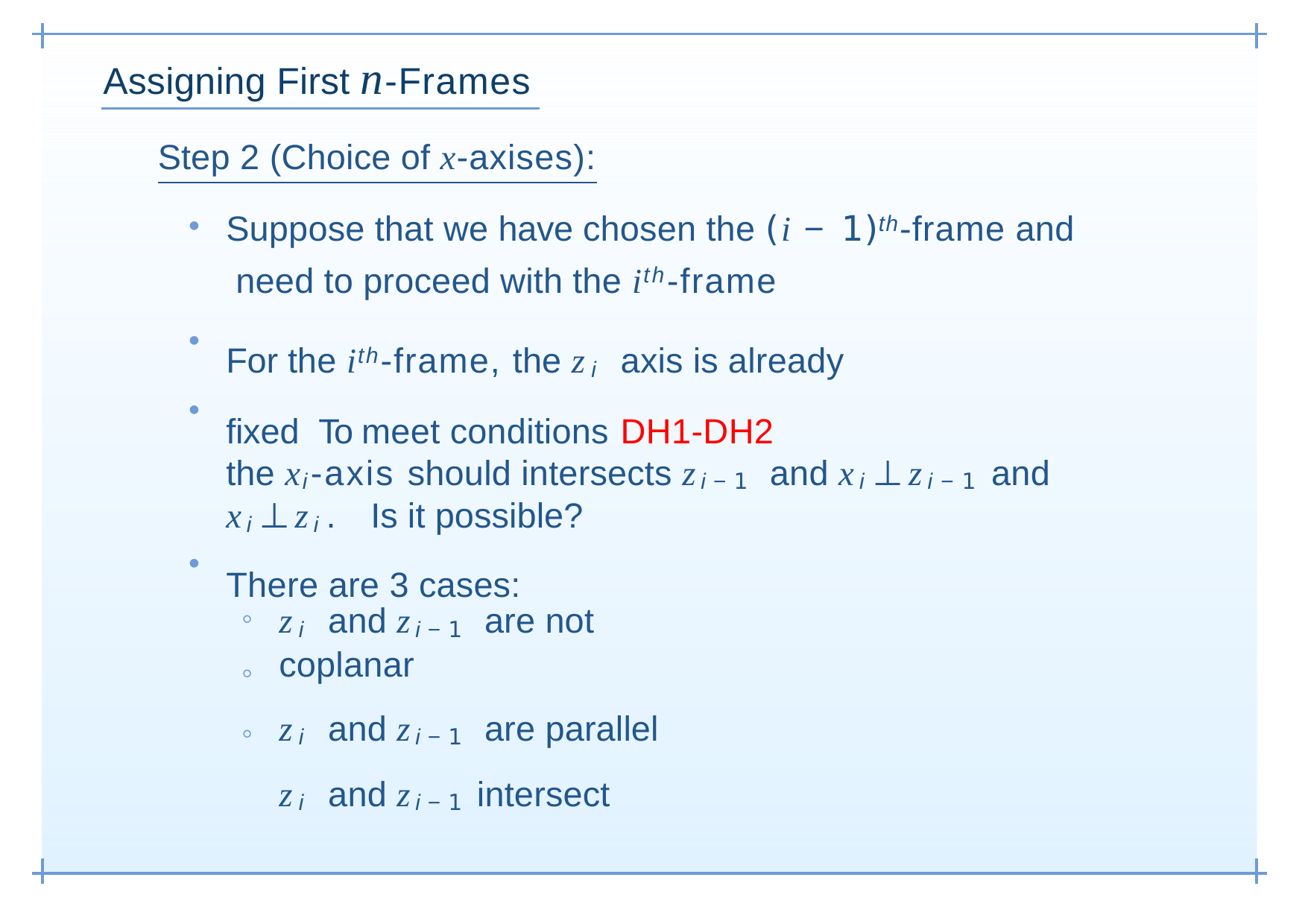

# Assigning First n-Frames

Step 2 (Choice of x-axises):

Suppose that we have chosen the (i − 1)th-frame and  need to proceed with the ith-frame
For the ith-frame, the zi axis is already fixed  To meet conditions DH1-DH2
the xi-axis should intersects zi−1 and xi⊥zi−1 and xi⊥zi.  Is it possible?
There are 3 cases:
•
•
•
zi and zi−1 are not coplanar
zi and zi−1 are parallel
zi and zi−1 intersect
◦
◦